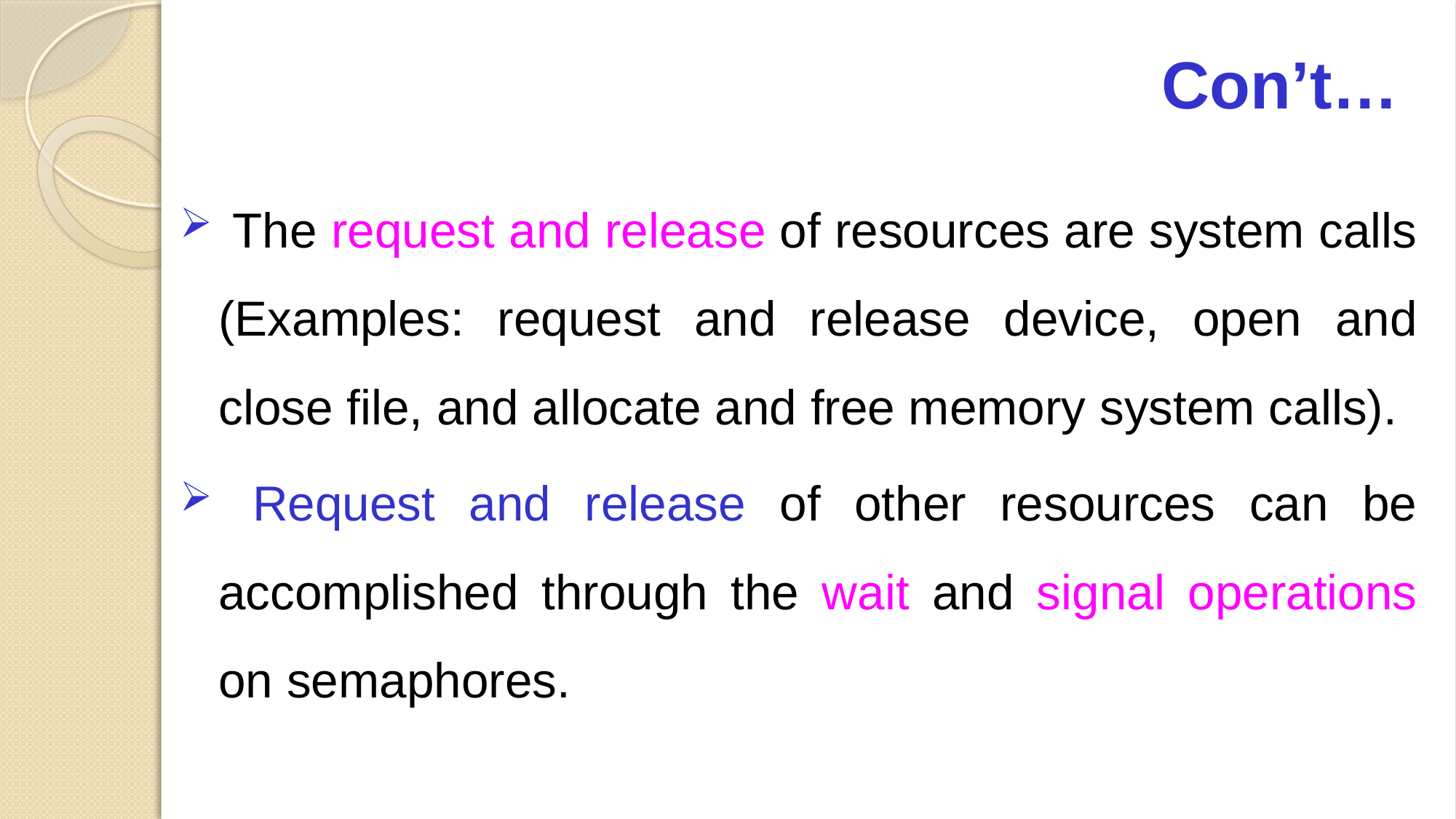

# Con’t…
 The request and release of resources are system calls (Examples: request and release device, open and close file, and allocate and free memory system calls).
 Request and release of other resources can be accomplished through the wait and signal operations on semaphores.